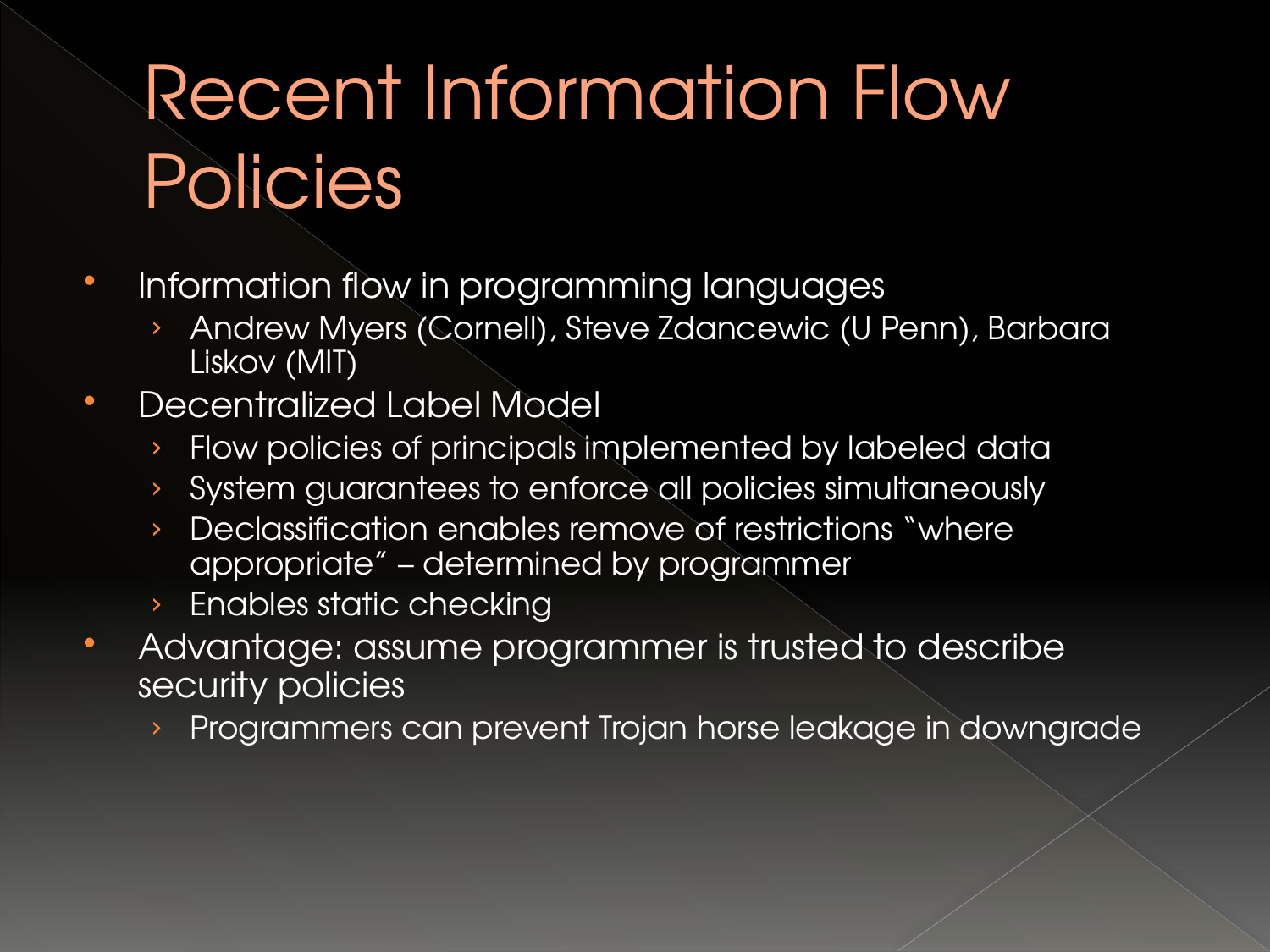

# Recent Information Flow Policies
Information flow in programming languages
Andrew Myers (Cornell), Steve Zdancewic (U Penn), Barbara Liskov (MIT)
Decentralized Label Model
Flow policies of principals implemented by labeled data
System guarantees to enforce all policies simultaneously
Declassification enables remove of restrictions “where appropriate” – determined by programmer
Enables static checking
Advantage: assume programmer is trusted to describe security policies
Programmers can prevent Trojan horse leakage in downgrade